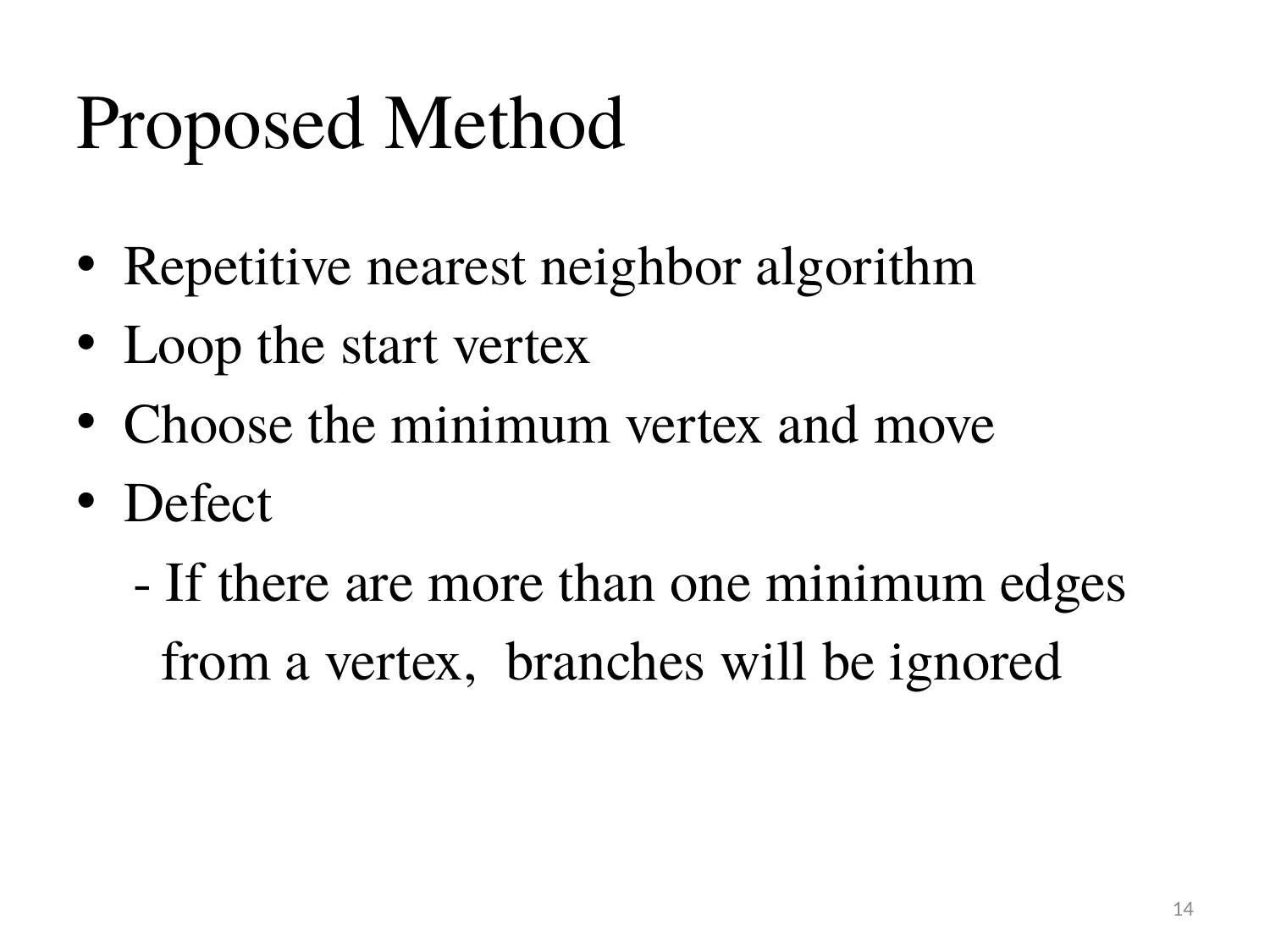

# Proposed Method
Repetitive nearest neighbor algorithm
Loop the start vertex
Choose the minimum vertex and move
Defect
    - If there are more than one minimum edges
      from a vertex,  branches will be ignored

14